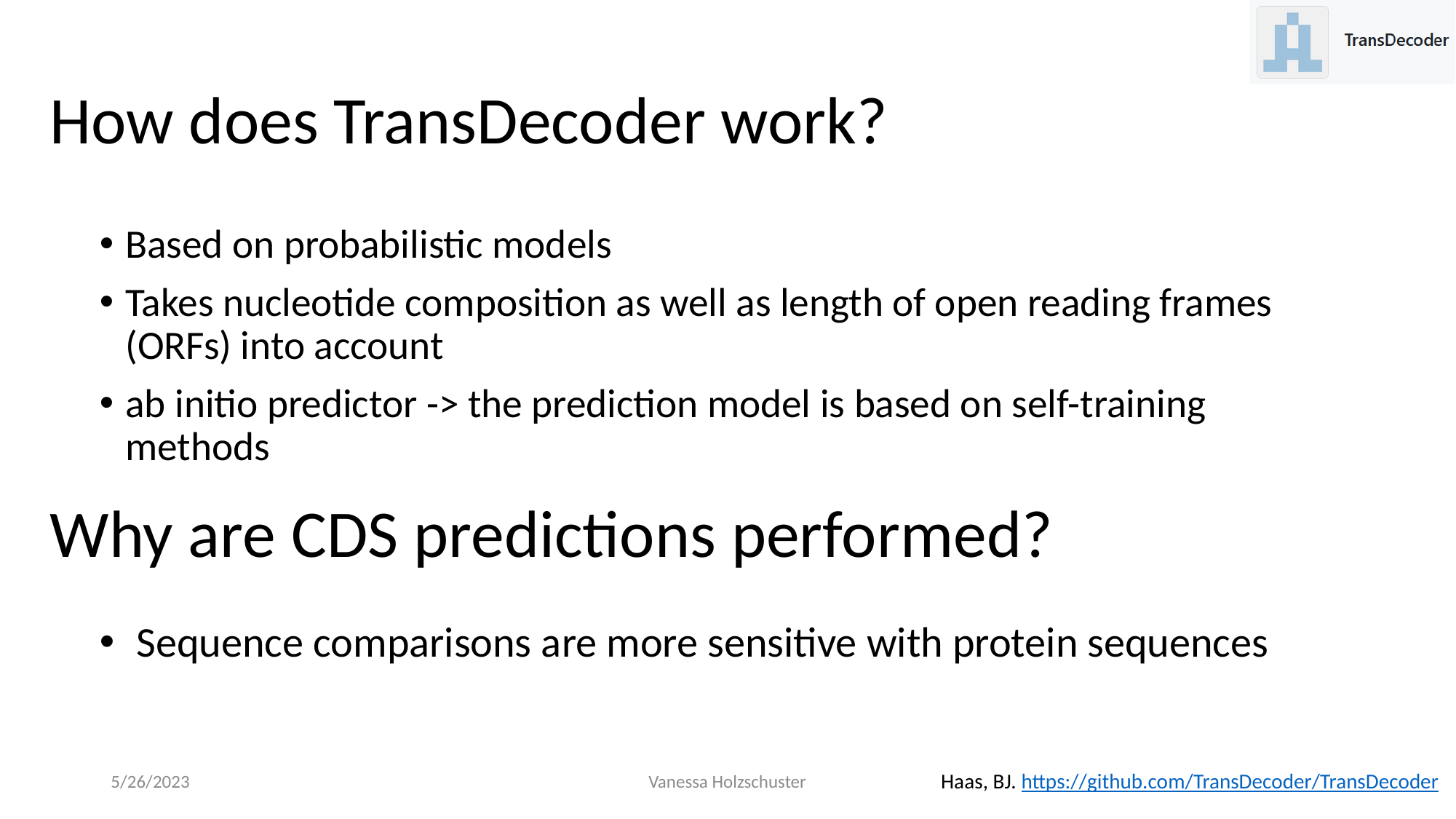

# How does TransDecoder work?
Based on probabilistic models
Takes nucleotide composition as well as length of open reading frames (ORFs) into account
ab initio predictor -> the prediction model is based on self-training methods
Why are CDS predictions performed?
 Sequence comparisons are more sensitive with protein sequences
5/26/2023
Vanessa Holzschuster